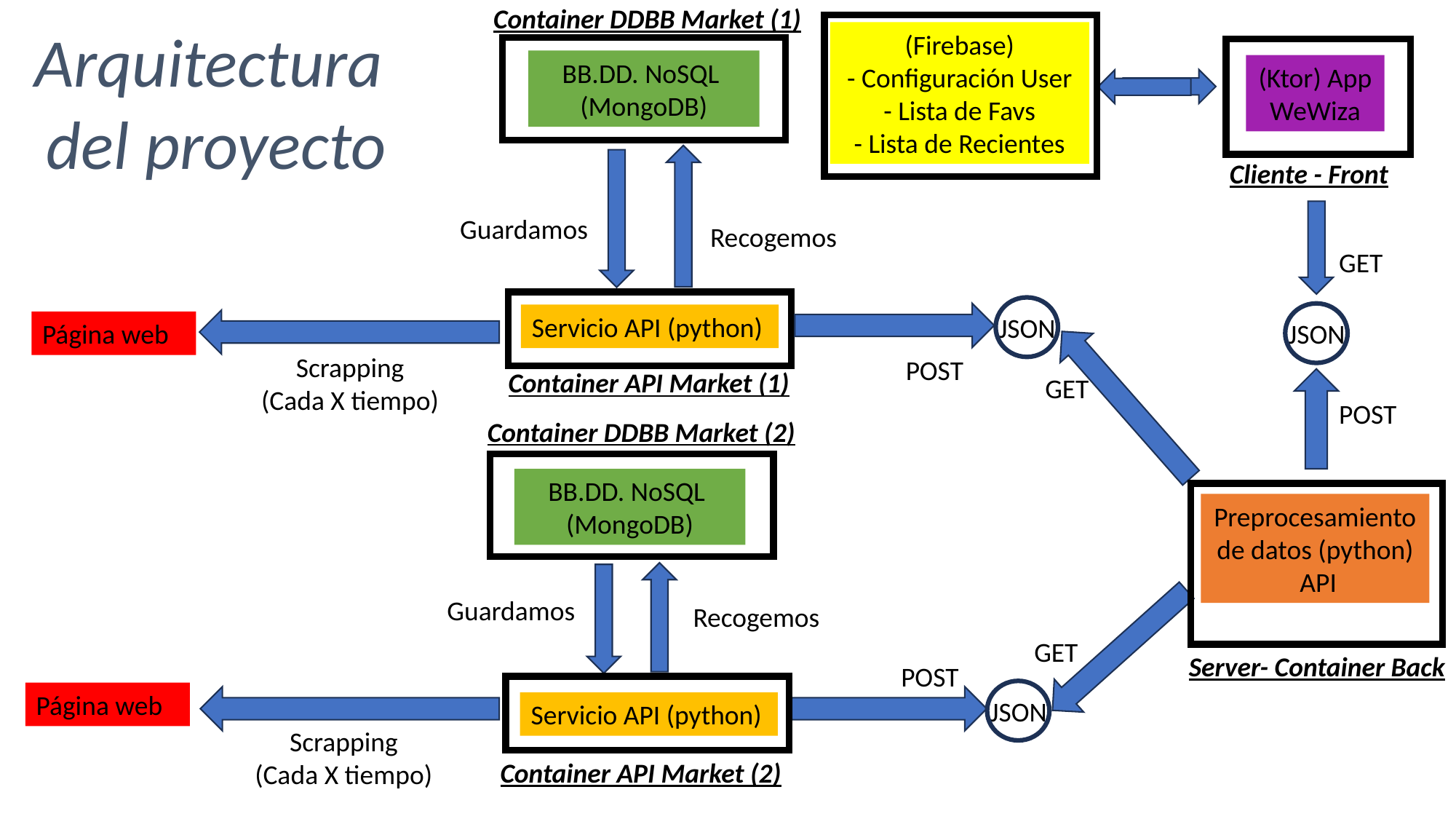

Container DDBB Market (1)
Arquitectura
del proyecto

(Firebase)
- Configuración User
- Lista de Favs
- Lista de Recientes

BB.DD. NoSQL
(MongoDB)
(Ktor) App
WeWiza

Cliente - Front

Guardamos
Recogemos
GET

Servicio API (python)
JSON

JSON
Página web
Scrapping
(Cada X tiempo)
POST
Container API Market (1)
GET

POST

Container DDBB Market (2)

BB.DD. NoSQL
(MongoDB)

Preprocesamiento de datos (python)
 API

Guardamos
Recogemos

GET
Server- Container Back
POST

Página web

JSON
Servicio API (python)
Scrapping
(Cada X tiempo)
Container API Market (2)